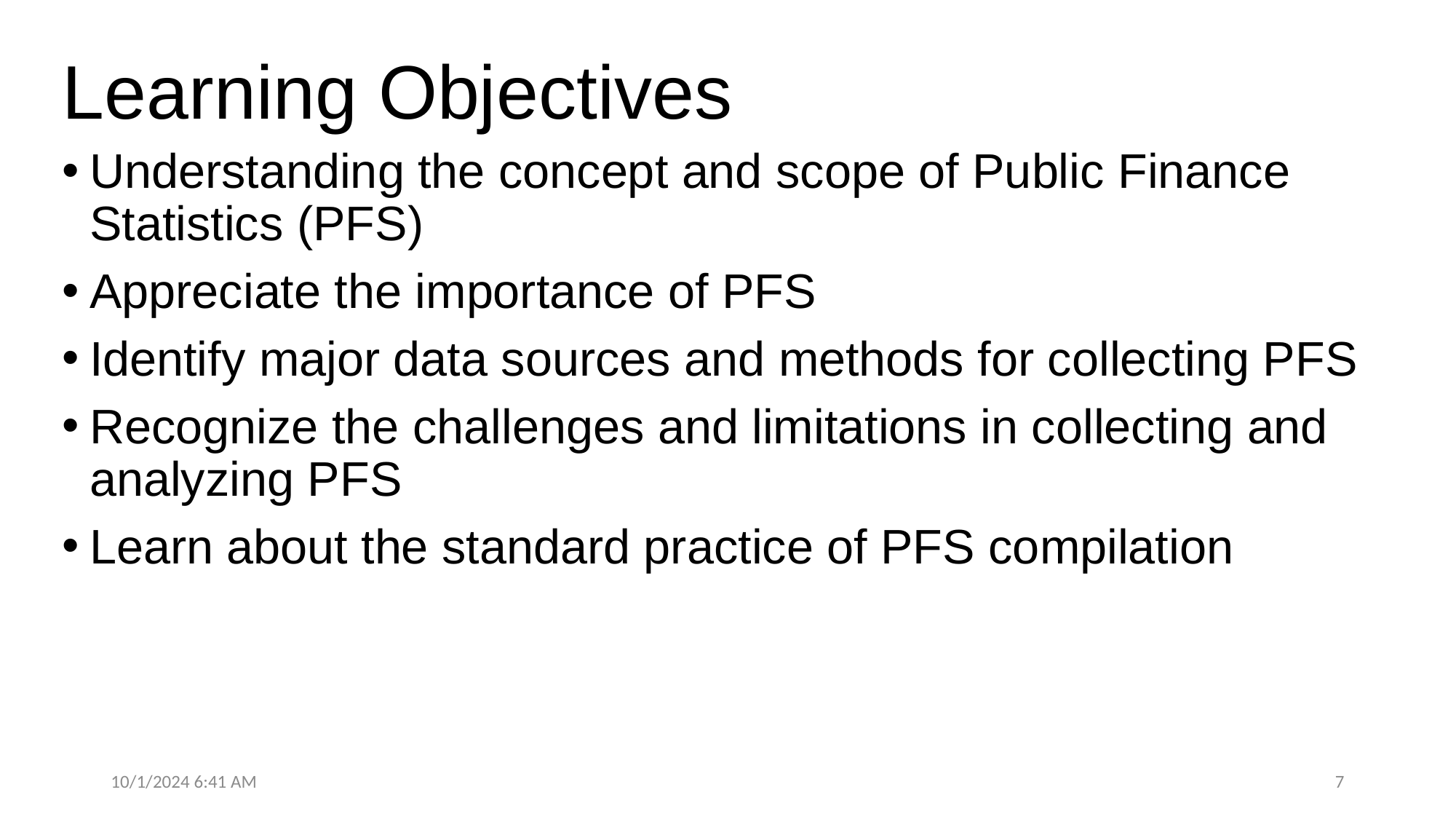

# Learning Objectives
Understanding the concept and scope of Public Finance Statistics (PFS)
Appreciate the importance of PFS
Identify major data sources and methods for collecting PFS
Recognize the challenges and limitations in collecting and analyzing PFS
Learn about the standard practice of PFS compilation
10/1/2024 6:41 AM
7